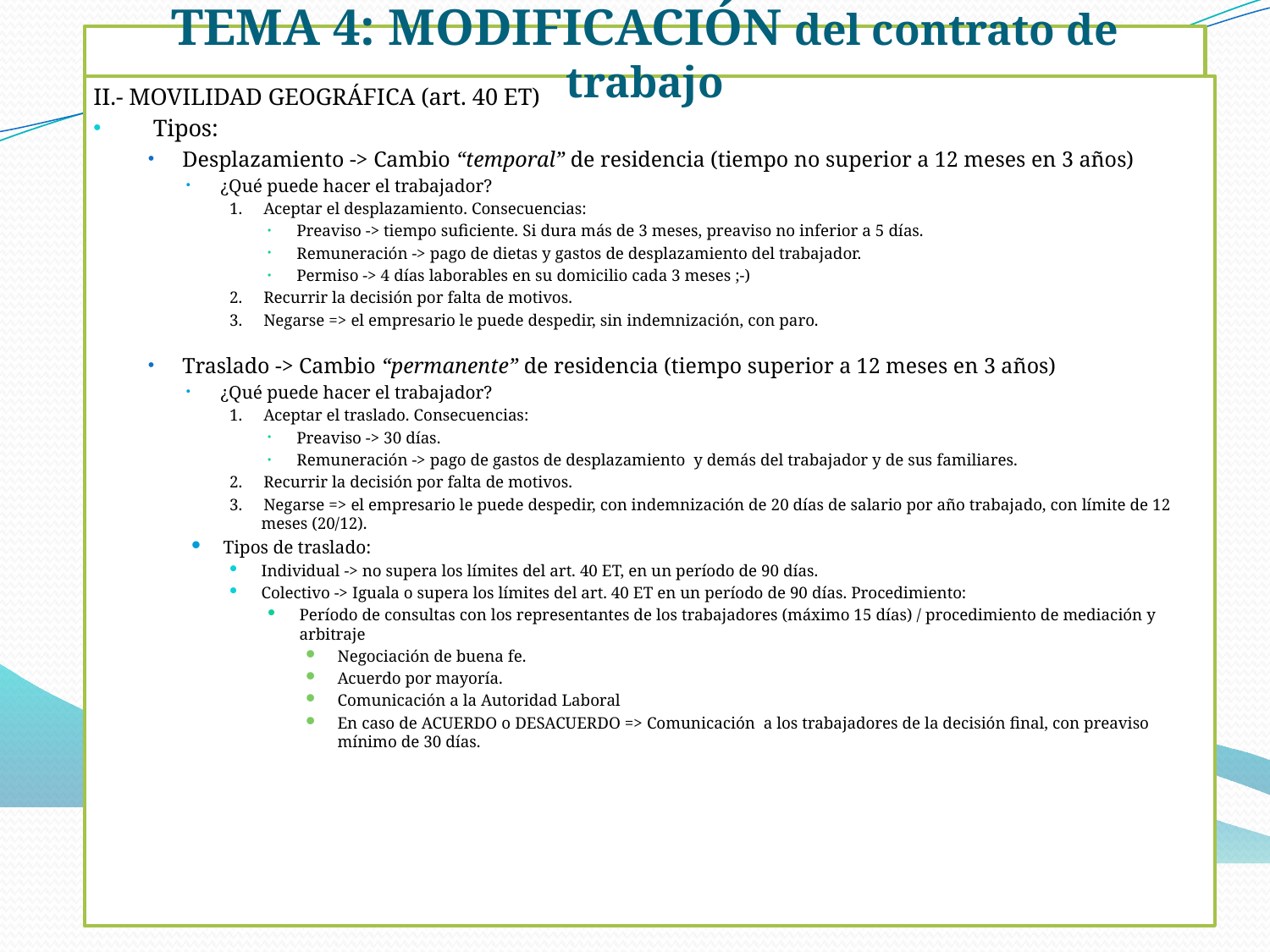

TEMA 4: MODIFICACIÓN del contrato de trabajo
II.- MOVILIDAD GEOGRÁFICA (art. 40 ET)
     Tipos:
Desplazamiento -> Cambio “temporal” de residencia (tiempo no superior a 12 meses en 3 años)
¿Qué puede hacer el trabajador?
1.     Aceptar el desplazamiento. Consecuencias:
Preaviso -> tiempo suficiente. Si dura más de 3 meses, preaviso no inferior a 5 días.
Remuneración -> pago de dietas y gastos de desplazamiento del trabajador.
Permiso -> 4 días laborables en su domicilio cada 3 meses ;-)
2.     Recurrir la decisión por falta de motivos.
3.     Negarse => el empresario le puede despedir, sin indemnización, con paro.

Traslado -> Cambio “permanente” de residencia (tiempo superior a 12 meses en 3 años)
¿Qué puede hacer el trabajador?
1.     Aceptar el traslado. Consecuencias:
Preaviso -> 30 días.
Remuneración -> pago de gastos de desplazamiento  y demás del trabajador y de sus familiares.
2.     Recurrir la decisión por falta de motivos.
3.     Negarse => el empresario le puede despedir, con indemnización de 20 días de salario por año trabajado, con límite de 12 meses (20/12).
Tipos de traslado:
Individual -> no supera los límites del art. 40 ET, en un período de 90 días.
Colectivo -> Iguala o supera los límites del art. 40 ET en un período de 90 días. Procedimiento:
Período de consultas con los representantes de los trabajadores (máximo 15 días) / procedimiento de mediación y arbitraje
Negociación de buena fe.
Acuerdo por mayoría.
Comunicación a la Autoridad Laboral
En caso de ACUERDO o DESACUERDO => Comunicación  a los trabajadores de la decisión final, con preaviso mínimo de 30 días.